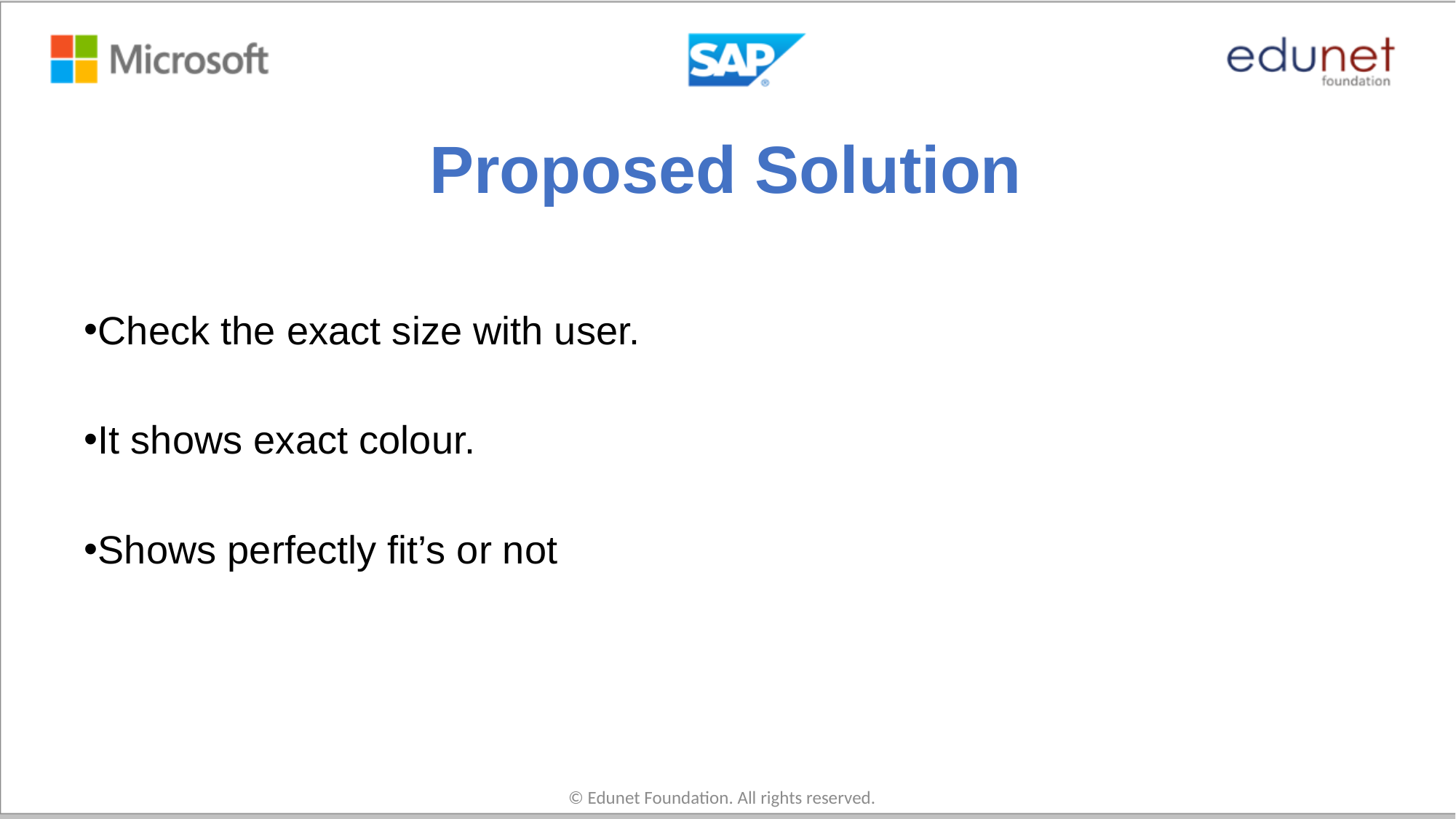

# Proposed Solution
Check the exact size with user.
It shows exact colour.
Shows perfectly fit’s or not
© Edunet Foundation. All rights reserved.